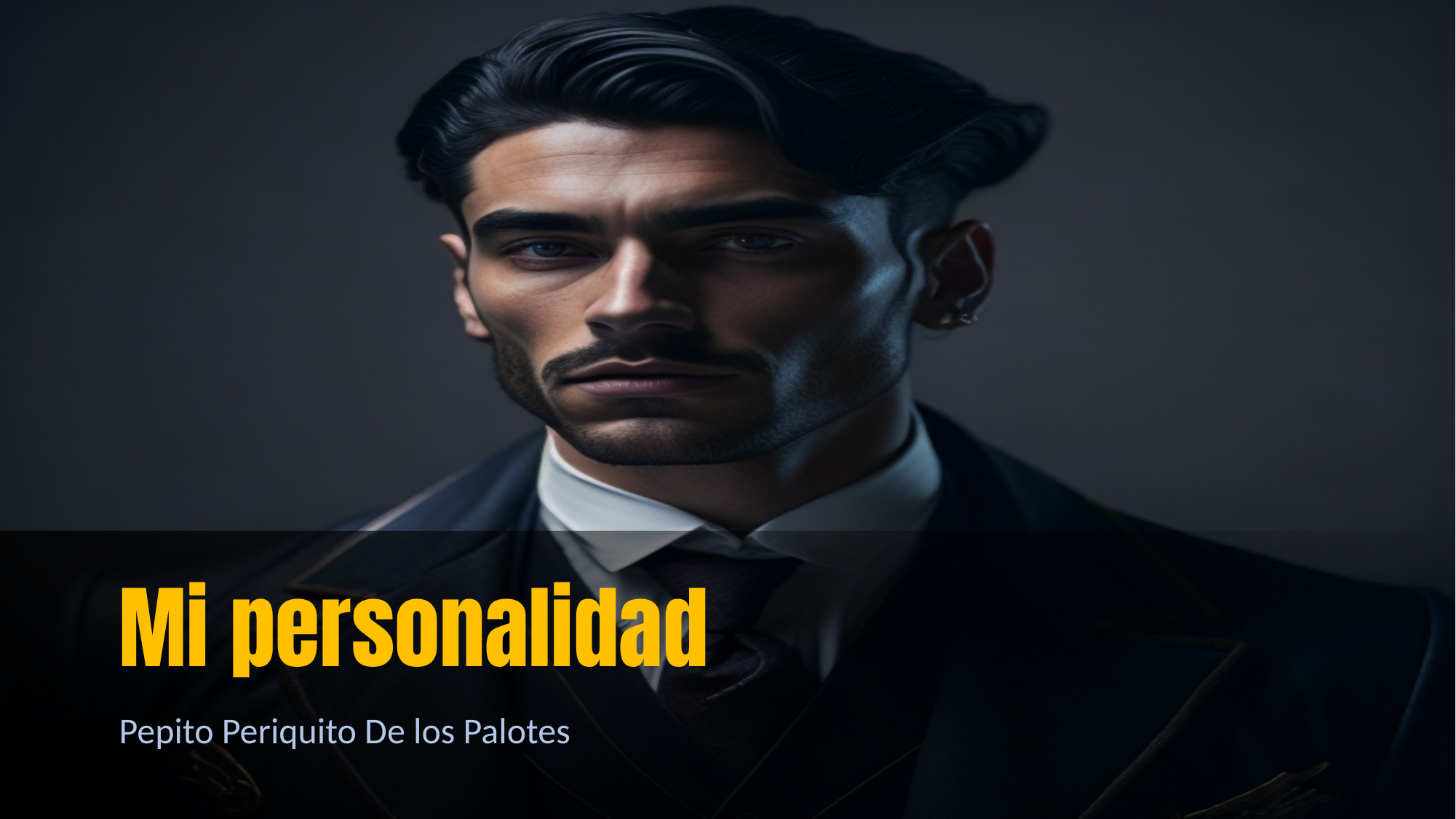

# Mi personalidad
Pepito Periquito De los Palotes